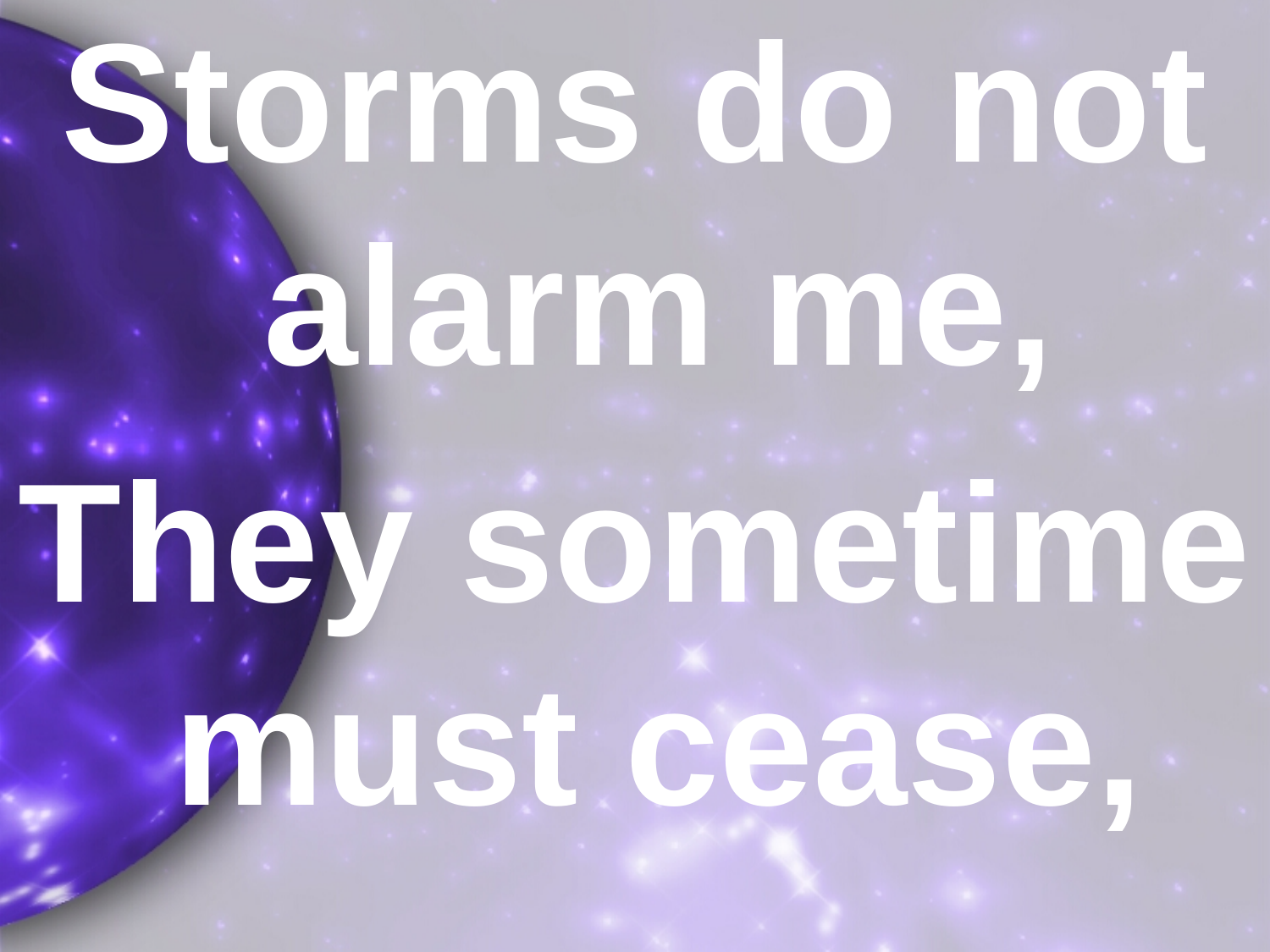

Storms do not alarm me,
They sometime must cease,